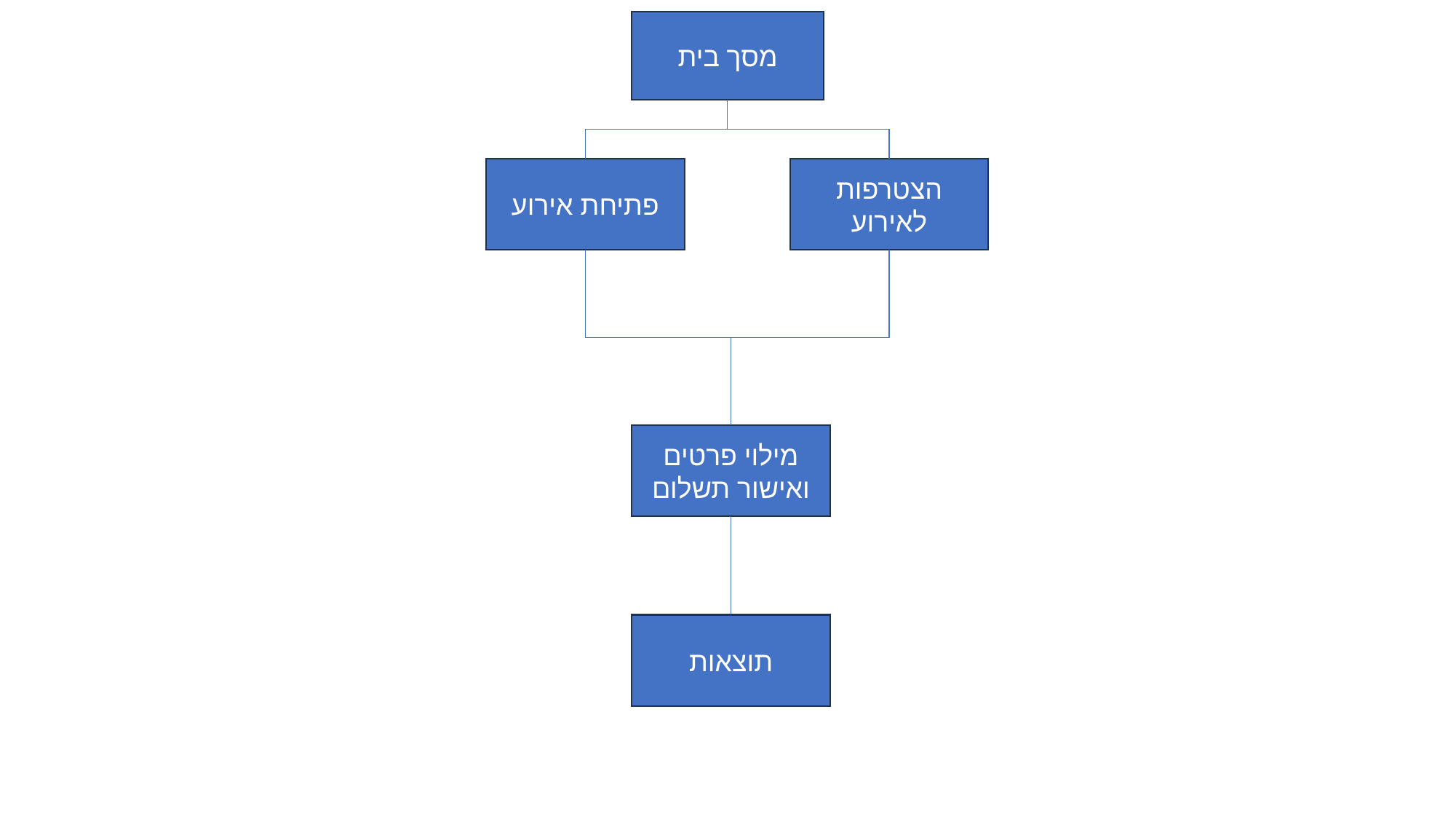

מסך בית
פתיחת אירוע
הצטרפות לאירוע
מילוי פרטים ואישור תשלום
תוצאות